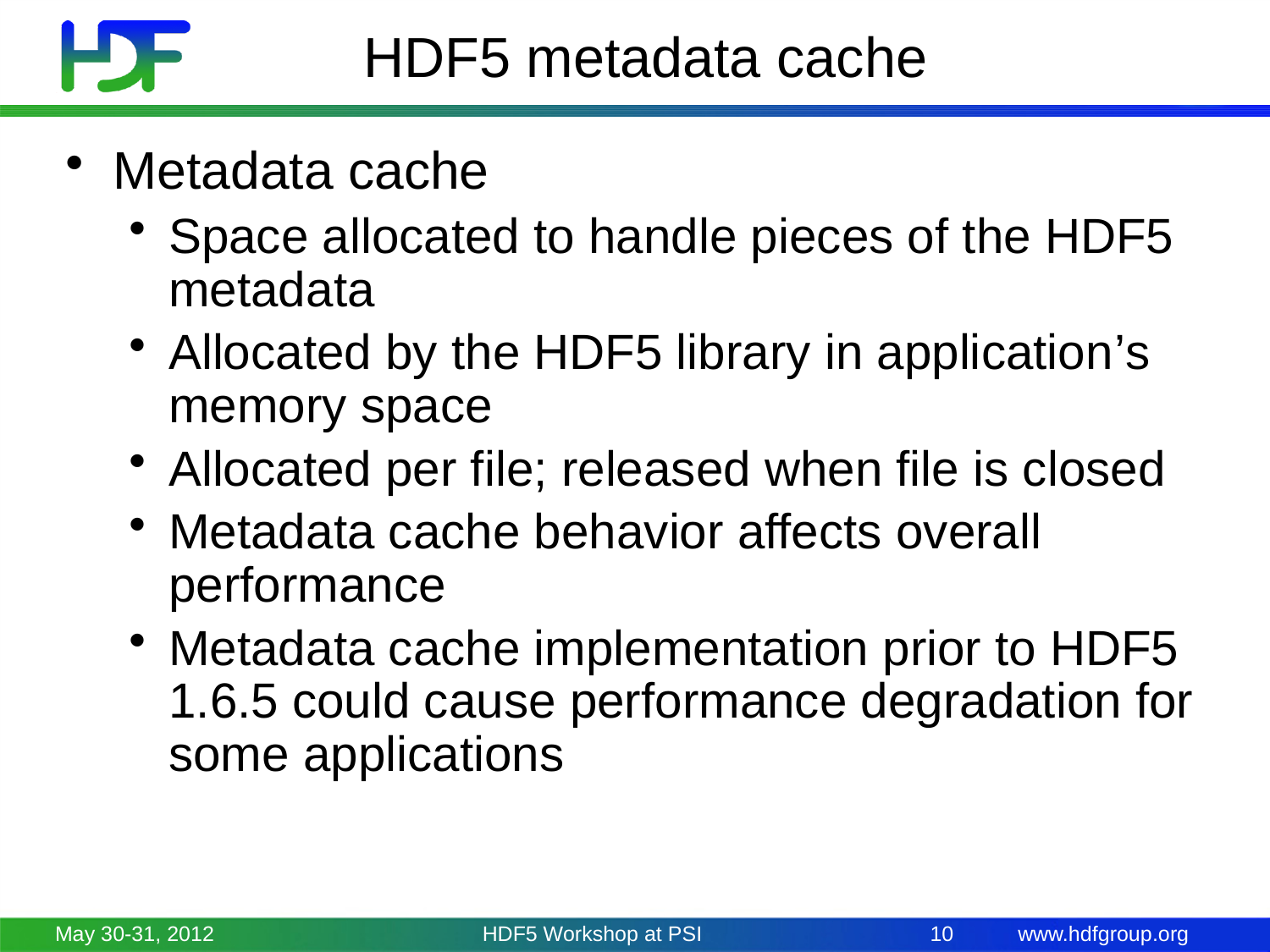

# HDF5 metadata cache

Metadata cache
Space allocated to handle pieces of the HDF5 metadata
Allocated by the HDF5 library in application’s memory space
Allocated per file; released when file is closed
Metadata cache behavior affects overall performance
Metadata cache implementation prior to HDF5 1.6.5 could cause performance degradation for some applications
May 30-31, 2012
HDF5 Workshop at PSI
10